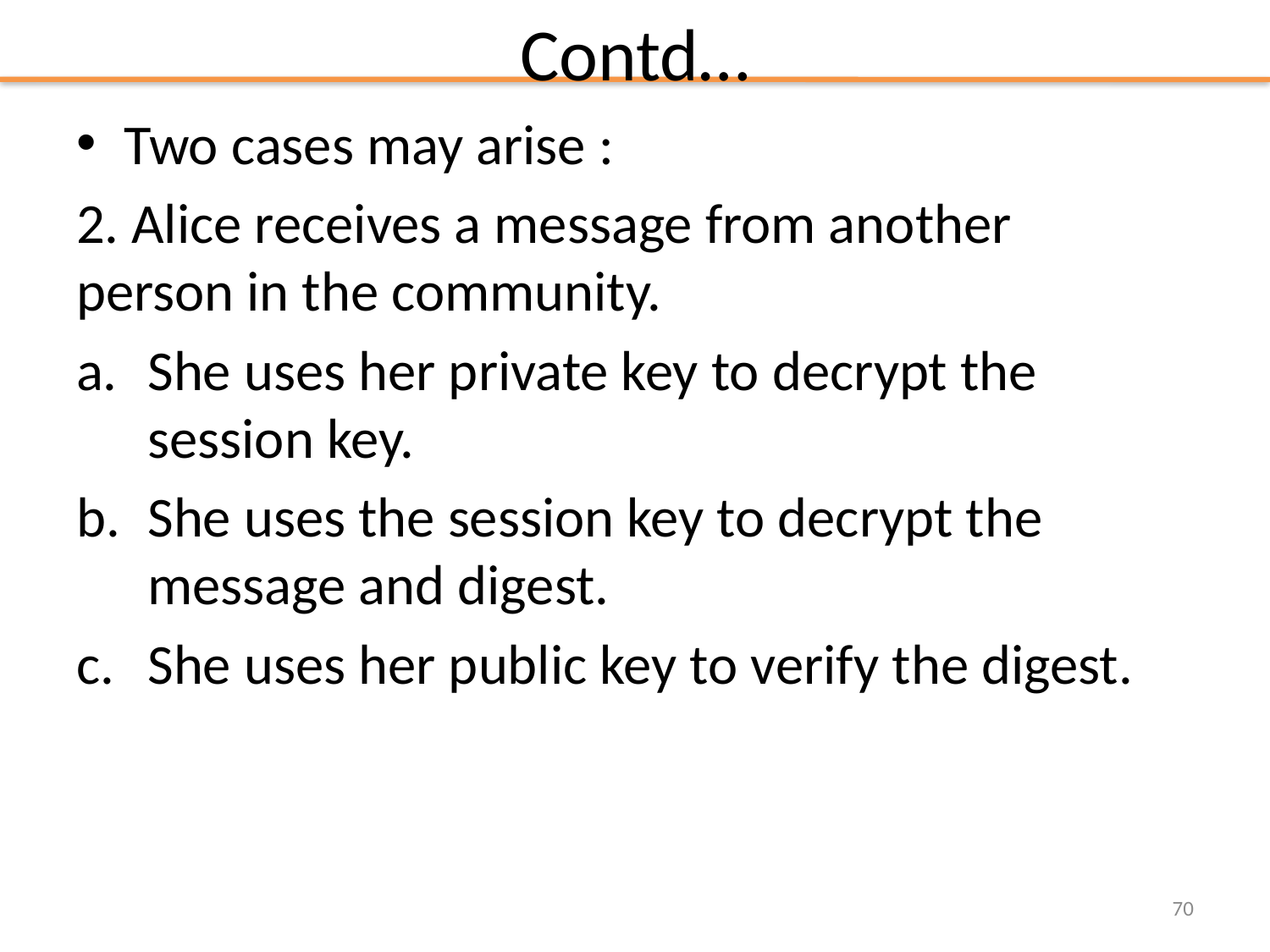

# Contd…
Two cases may arise :
2. Alice receives a message from another person in the community.
She uses her private key to decrypt the session key.
She uses the session key to decrypt the message and digest.
She uses her public key to verify the digest.

70